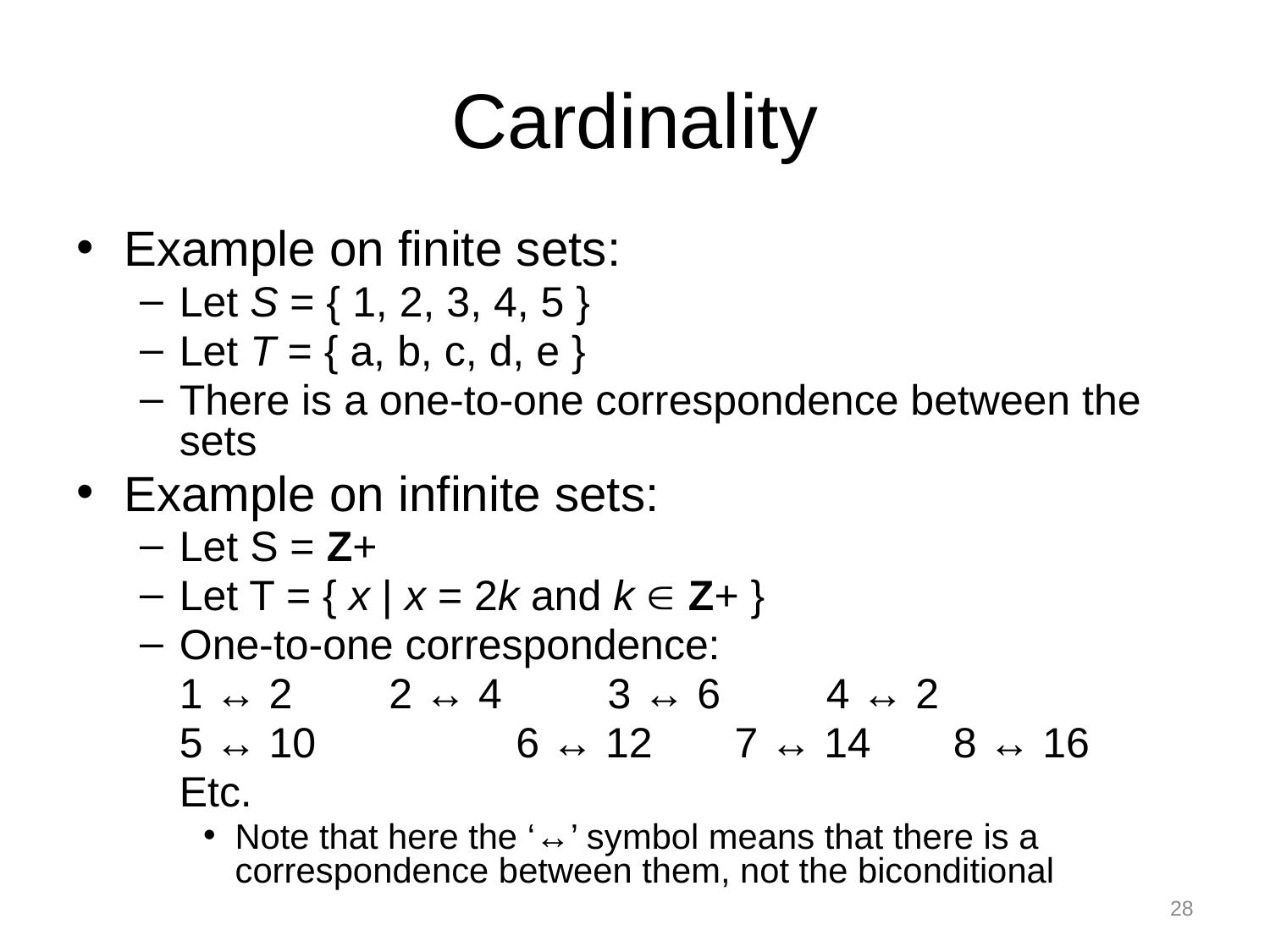

# Cardinality
Example on finite sets:
Let S = { 1, 2, 3, 4, 5 }
Let T = { a, b, c, d, e }
There is a one-to-one correspondence between the sets
Example on infinite sets:
Let S = Z+
Let T = { x | x = 2k and k ∈ Z+ }
One-to-one correspondence:
	1 ↔ 2	       2 ↔ 4	    3 ↔ 6	 4 ↔ 2
	5 ↔ 10	       6 ↔ 12	    7 ↔ 14	 8 ↔ 16
	Etc.
Note that here the ‘↔’ symbol means that there is a correspondence between them, not the biconditional
28